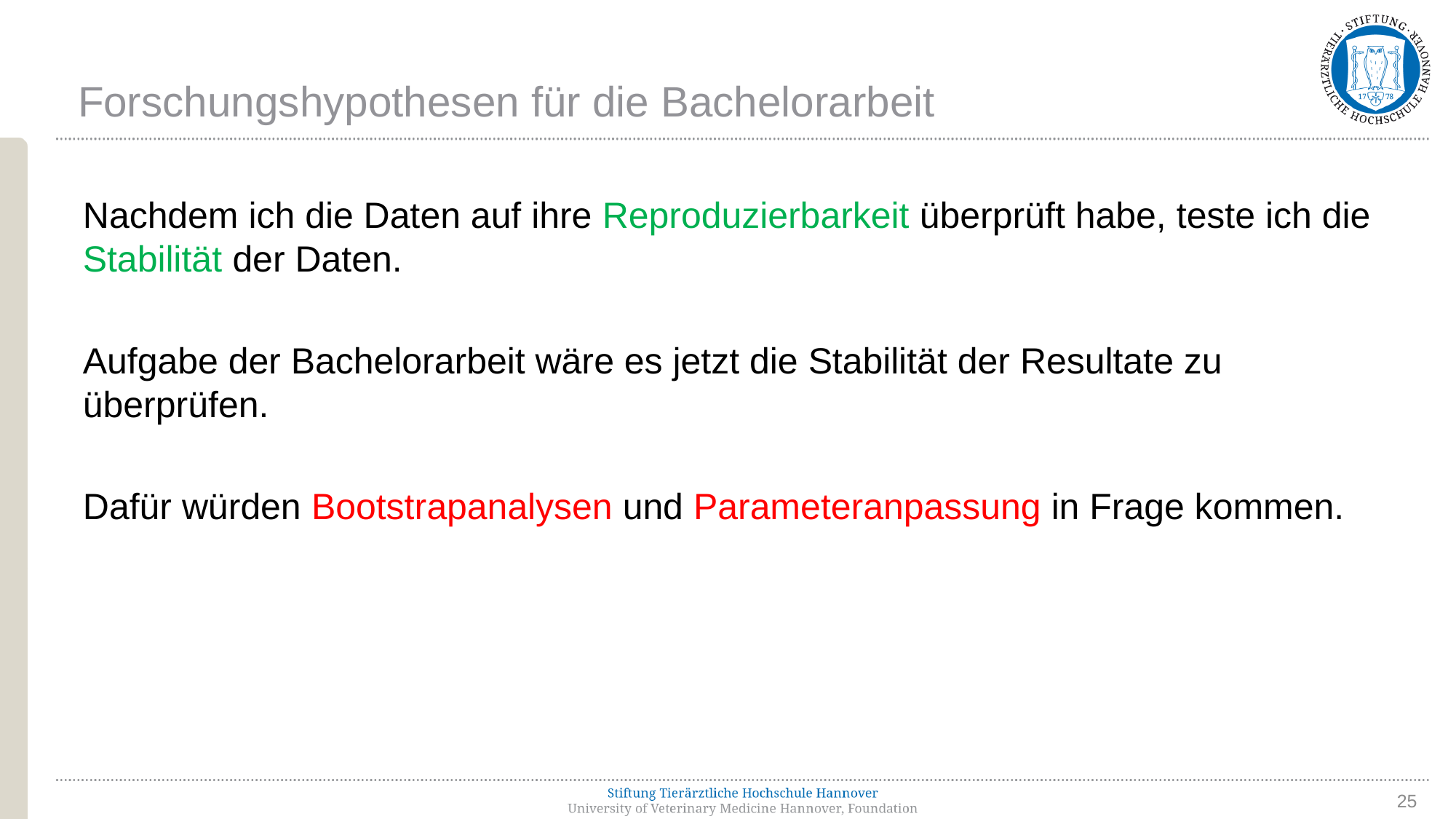

Forschungshypothesen für die Bachelorarbeit
Nachdem ich die Daten auf ihre Reproduzierbarkeit überprüft habe, teste ich die Stabilität der Daten.

Aufgabe der Bachelorarbeit wäre es jetzt die Stabilität der Resultate zu überprüfen.

Dafür würden Bootstrapanalysen und Parameteranpassung in Frage kommen.

25